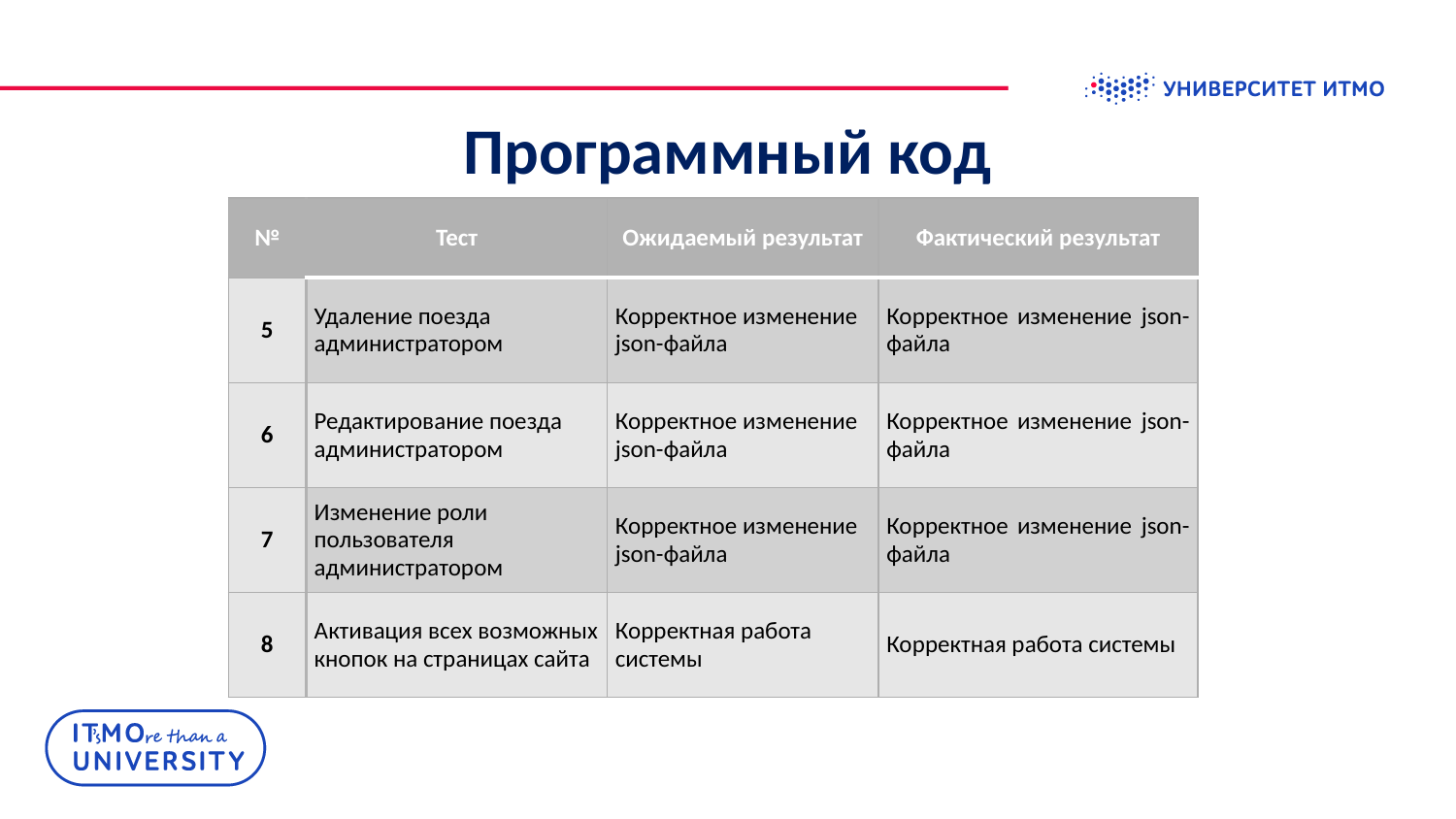

# Программный код
| № | Тест | Ожидаемый результат | Фактический результат |
| --- | --- | --- | --- |
| 5 | Удаление поезда администратором | Корректное изменение json-файла | Корректное изменение json-файла |
| 6 | Редактирование поезда администратором | Корректное изменение json-файла | Корректное изменение json-файла |
| 7 | Изменение роли пользователя администратором | Корректное изменение json-файла | Корректное изменение json-файла |
| 8 | Активация всех возможных кнопок на страницах сайта | Корректная работа системы | Корректная работа системы |